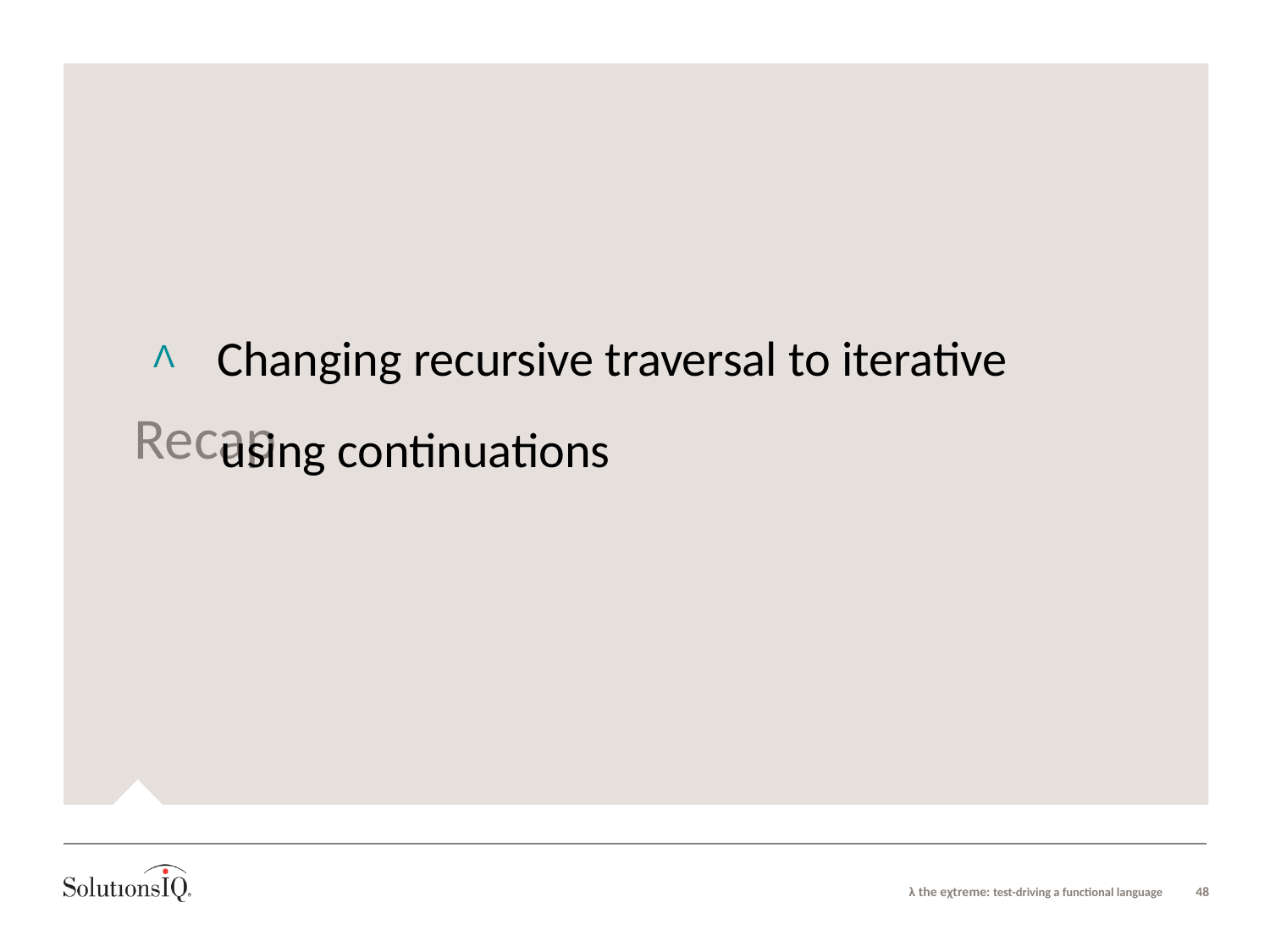

Changing recursive traversal to iterative

      using continuations
# Recap
λ the eχtreme: test-driving a functional language

48